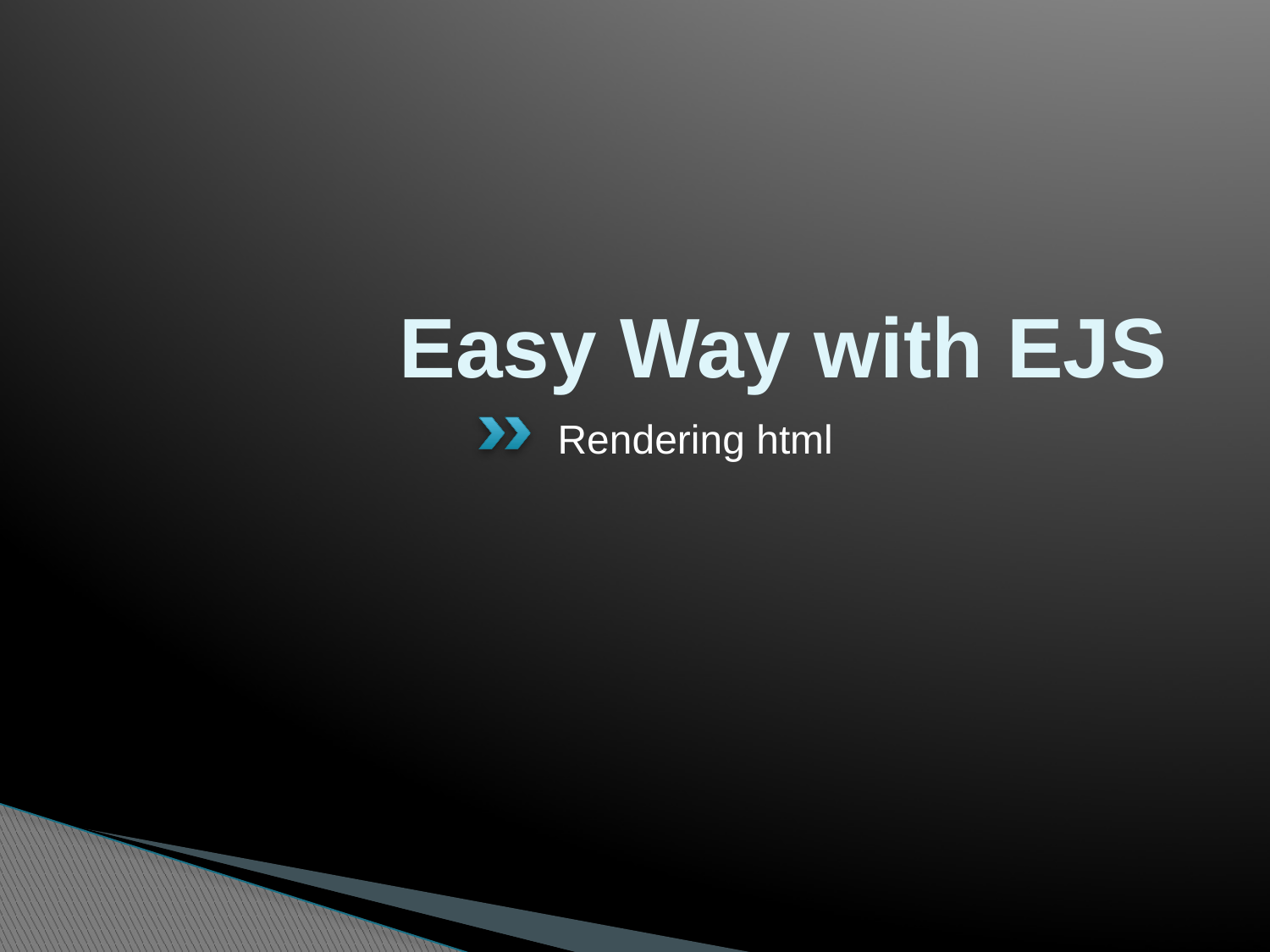

# Easy Way with EJS
Rendering html